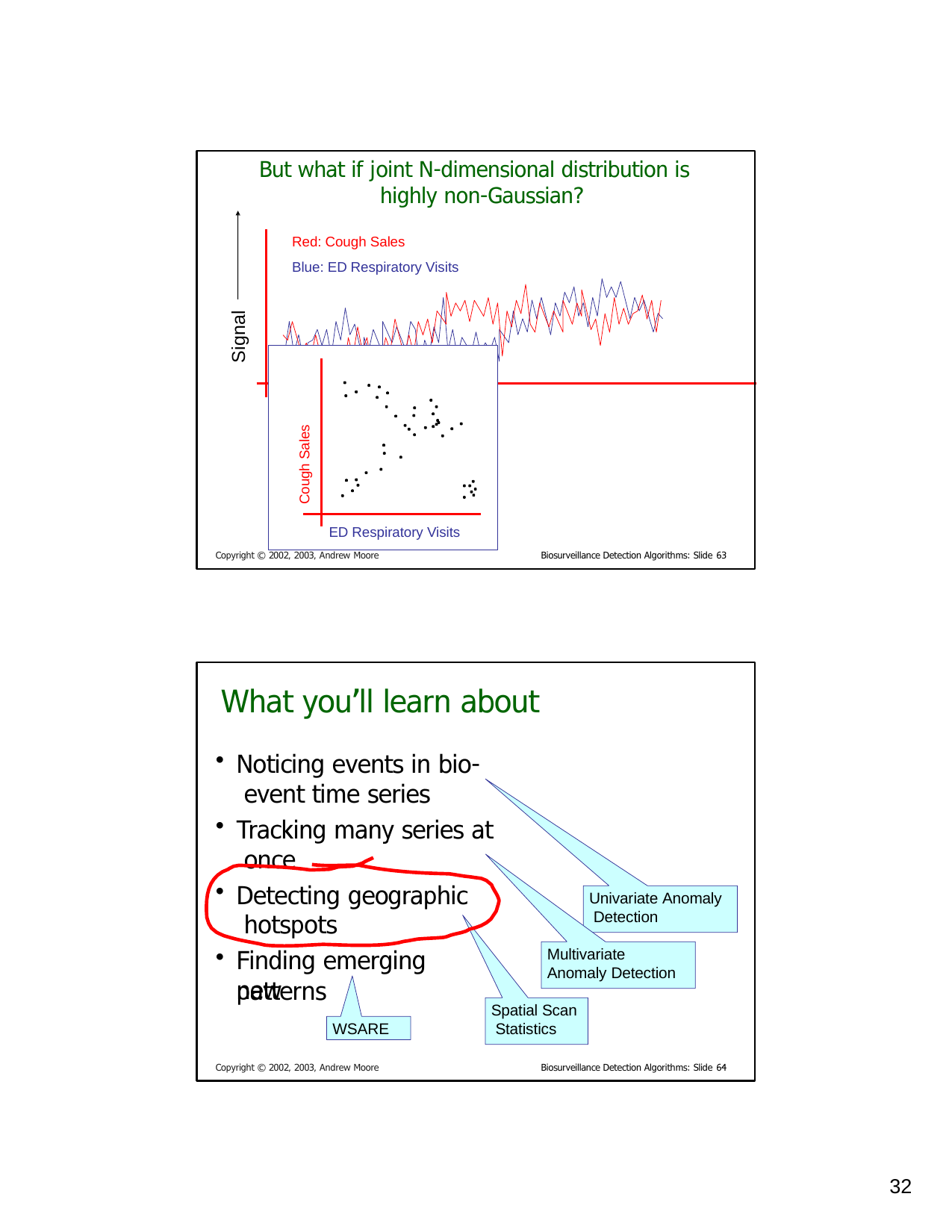

But what if joint N-dimensional distribution is  highly non-Gaussian?

Red: Cough Sales
Blue: ED Respiratory Visits

Signal

Cough Sales

ED Respiratory Visits
Copyright © 2002, 2003, Andrew Moore
Biosurveillance Detection Algorithms: Slide 63

What you’ll learn about
Noticing events in bio-  event time series
Tracking many series at  once
Detecting geographic  hotspots
Finding emerging new

Univariate Anomaly  Detection

Multivariate  Anomaly Detection
patterns

Spatial Scan  Statistics
WSARE
Copyright © 2002, 2003, Andrew Moore
Biosurveillance Detection Algorithms: Slide 64
32